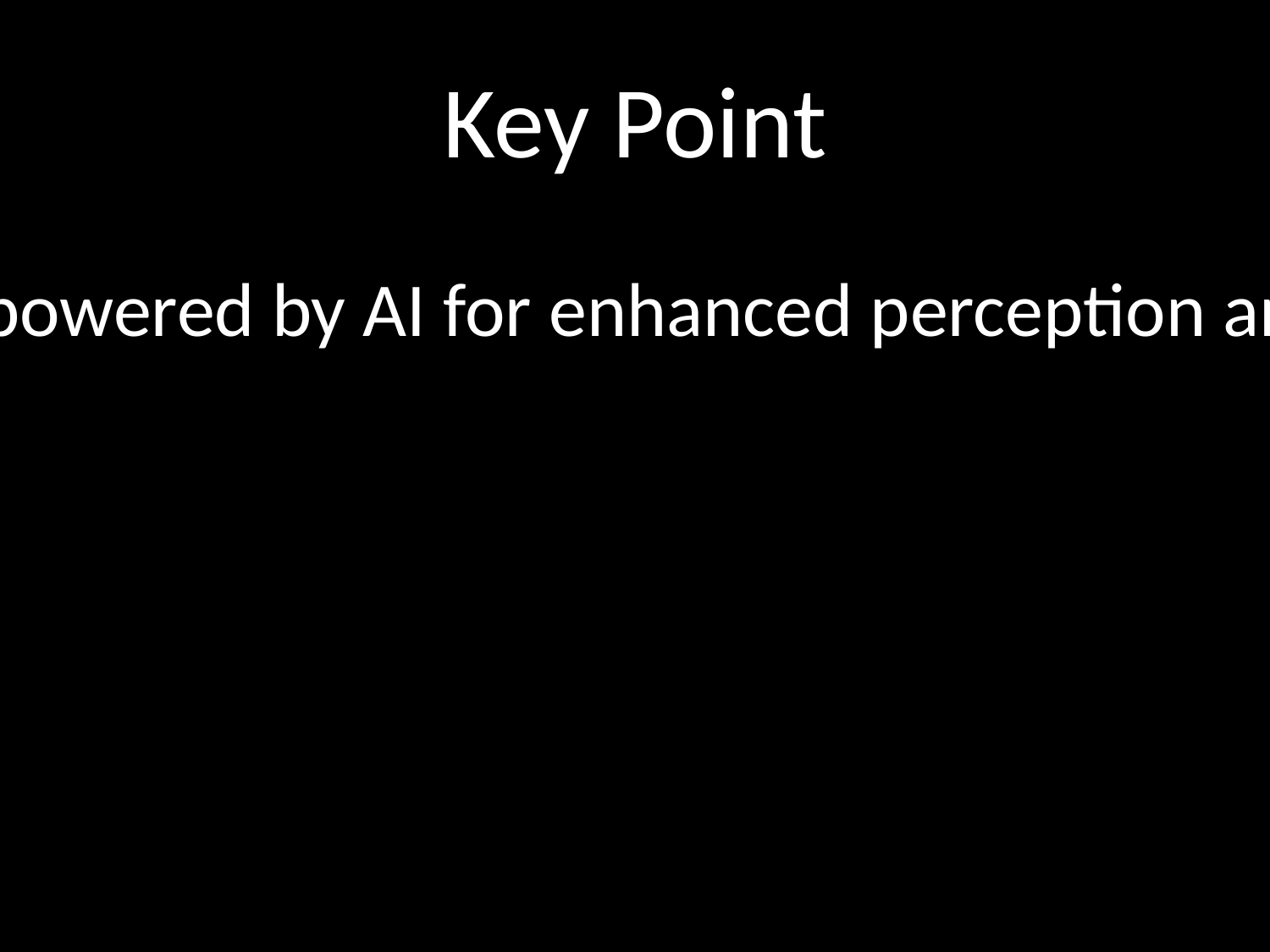

# Key Point
* Robots powered by AI for enhanced perception and control